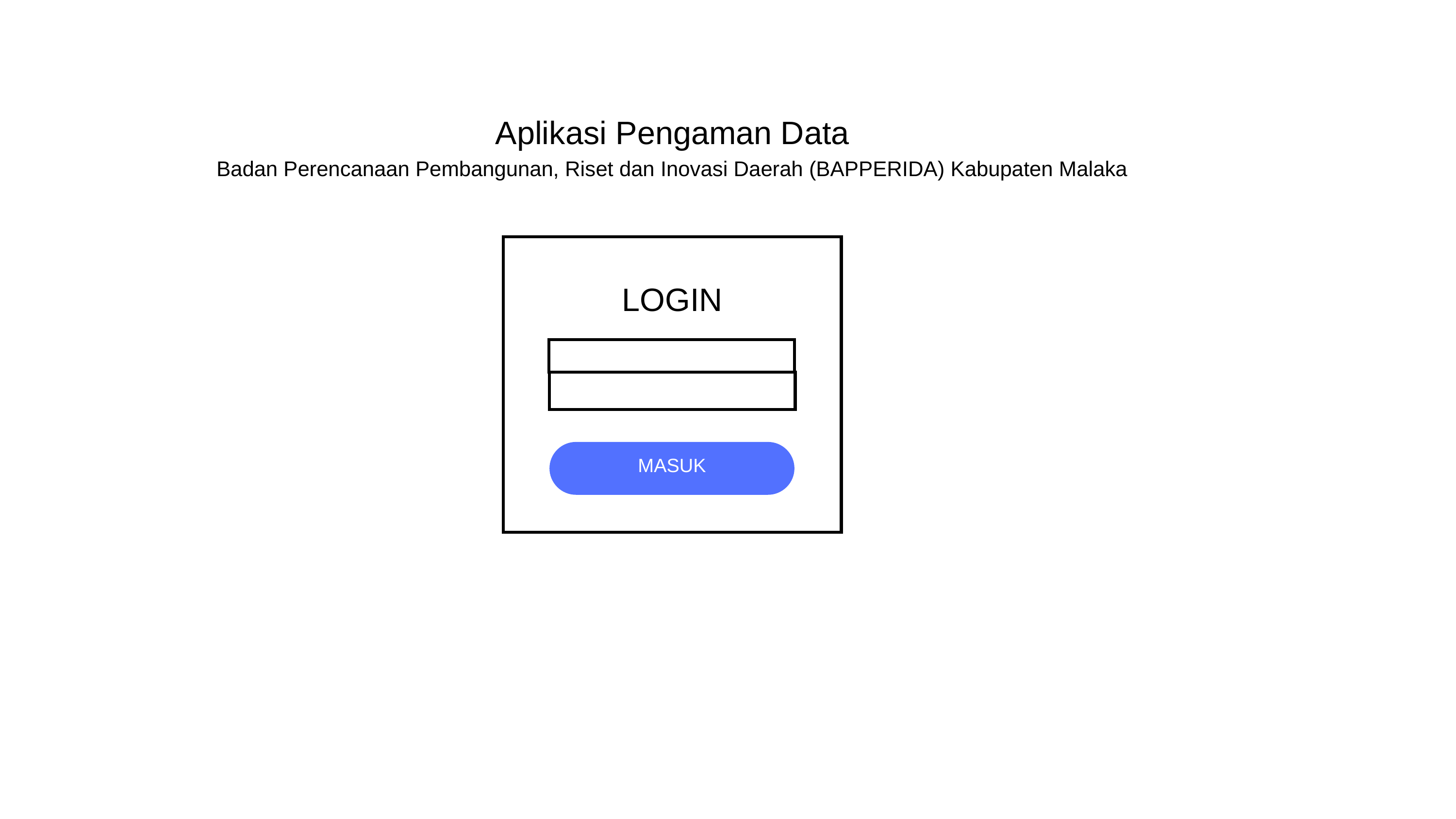

Aplikasi Pengaman Data
Badan Perencanaan Pembangunan, Riset dan Inovasi Daerah (BAPPERIDA) Kabupaten Malaka

LOGIN

MASUK